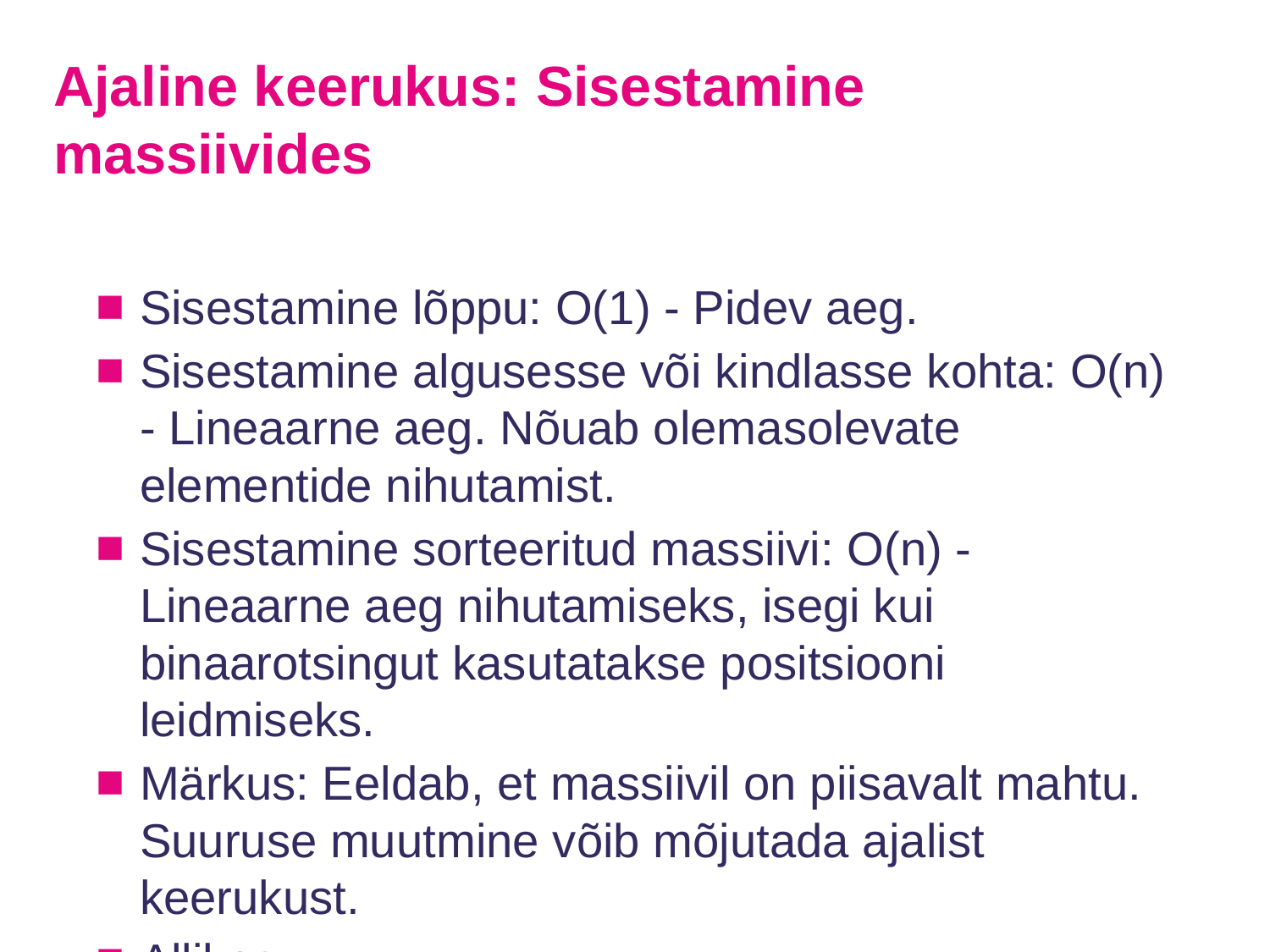

# Ajaline keerukus: Sisestamine massiivides

Sisestamine lõppu: O(1) - Pidev aeg.
Sisestamine algusesse või kindlasse kohta: O(n) - Lineaarne aeg. Nõuab olemasolevate elementide nihutamist.
Sisestamine sorteeritud massiivi: O(n) - Lineaarne aeg nihutamiseks, isegi kui binaarotsingut kasutatakse positsiooni leidmiseks.
Märkus: Eeldab, et massiivil on piisavalt mahtu. Suuruse muutmine võib mõjutada ajalist keerukust.
Allikas: [Link](https://www.geeksforgeeks.org/applications-advantages-and-disadvantages-of-array-data-structure/)